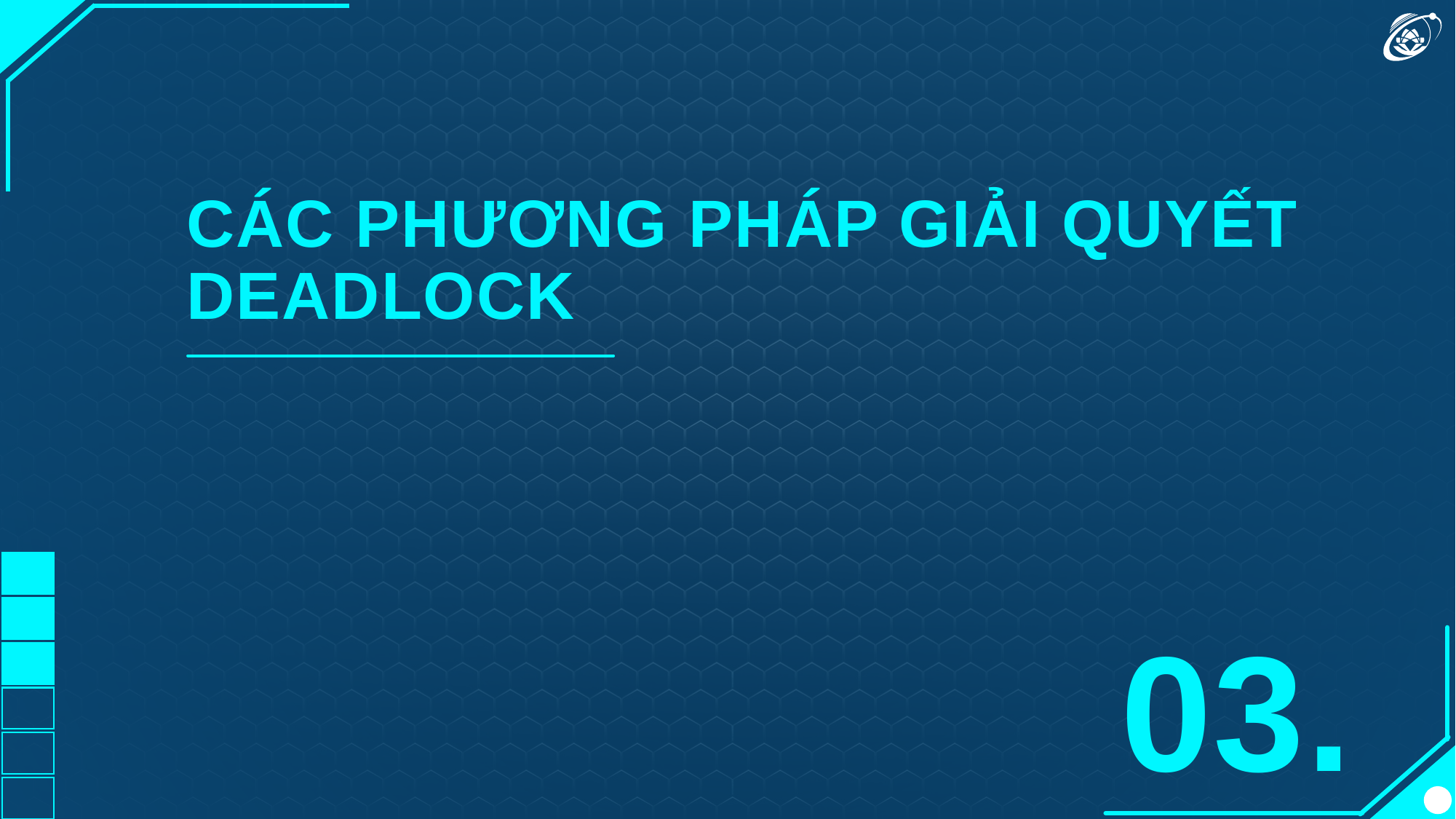

CÁC PHƯƠNG PHÁP GIẢI QUYẾT DEADLOCK

03.
25